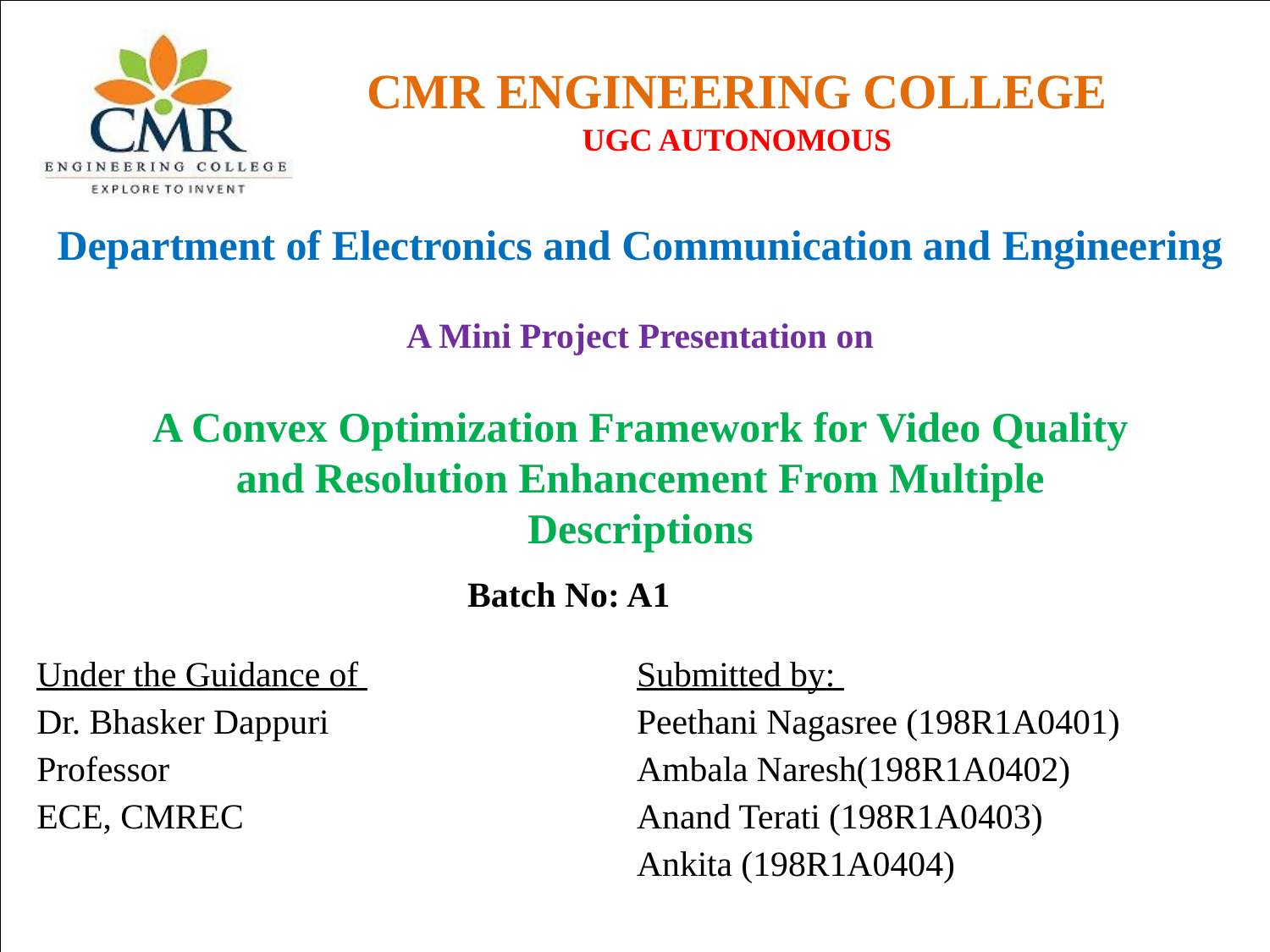

# CMR ENGINEERING COLLEGE
UGC AUTONOMOUS
Department of Electronics and Communication and Engineering

A Mini Project Presentation on

A Convex Optimization Framework for Video Quality and Resolution Enhancement From Multiple Descriptions
Batch No: A1
Under the Guidance of
Dr. Bhasker Dappuri
Professor
ECE, CMREC
Submitted by:
Peethani Nagasree (198R1A0401)
Ambala Naresh(198R1A0402)
Anand Terati (198R1A0403)
Ankita (198R1A0404)